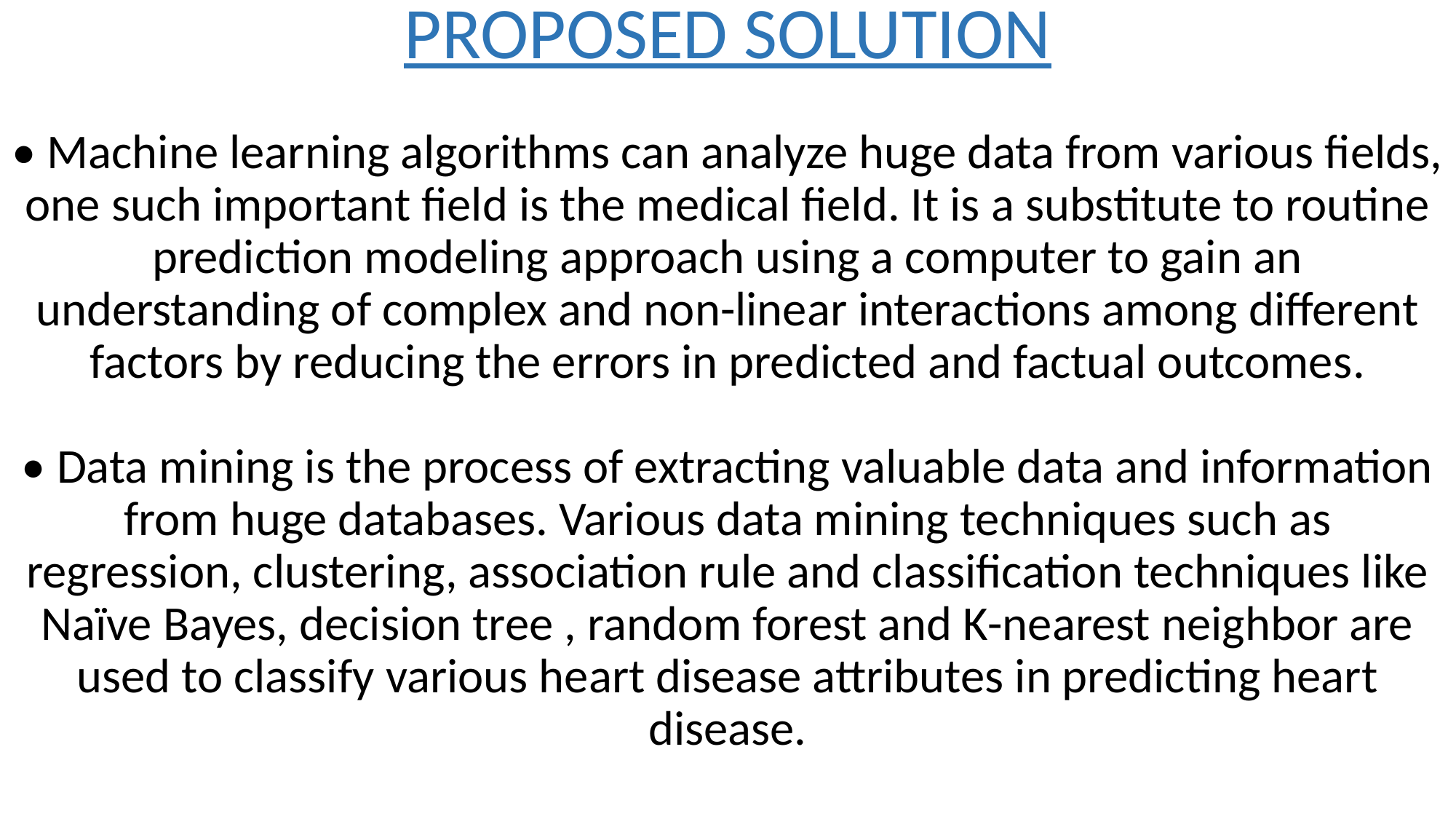

# PROPOSED SOLUTION • Machine learning algorithms can analyze huge data from various fields, one such important field is the medical field. It is a substitute to routine prediction modeling approach using a computer to gain an understanding of complex and non-linear interactions among different factors by reducing the errors in predicted and factual outcomes. • Data mining is the process of extracting valuable data and information from huge databases. Various data mining techniques such as regression, clustering, association rule and classification techniques like Naïve Bayes, decision tree , random forest and K-nearest neighbor are used to classify various heart disease attributes in predicting heart disease.